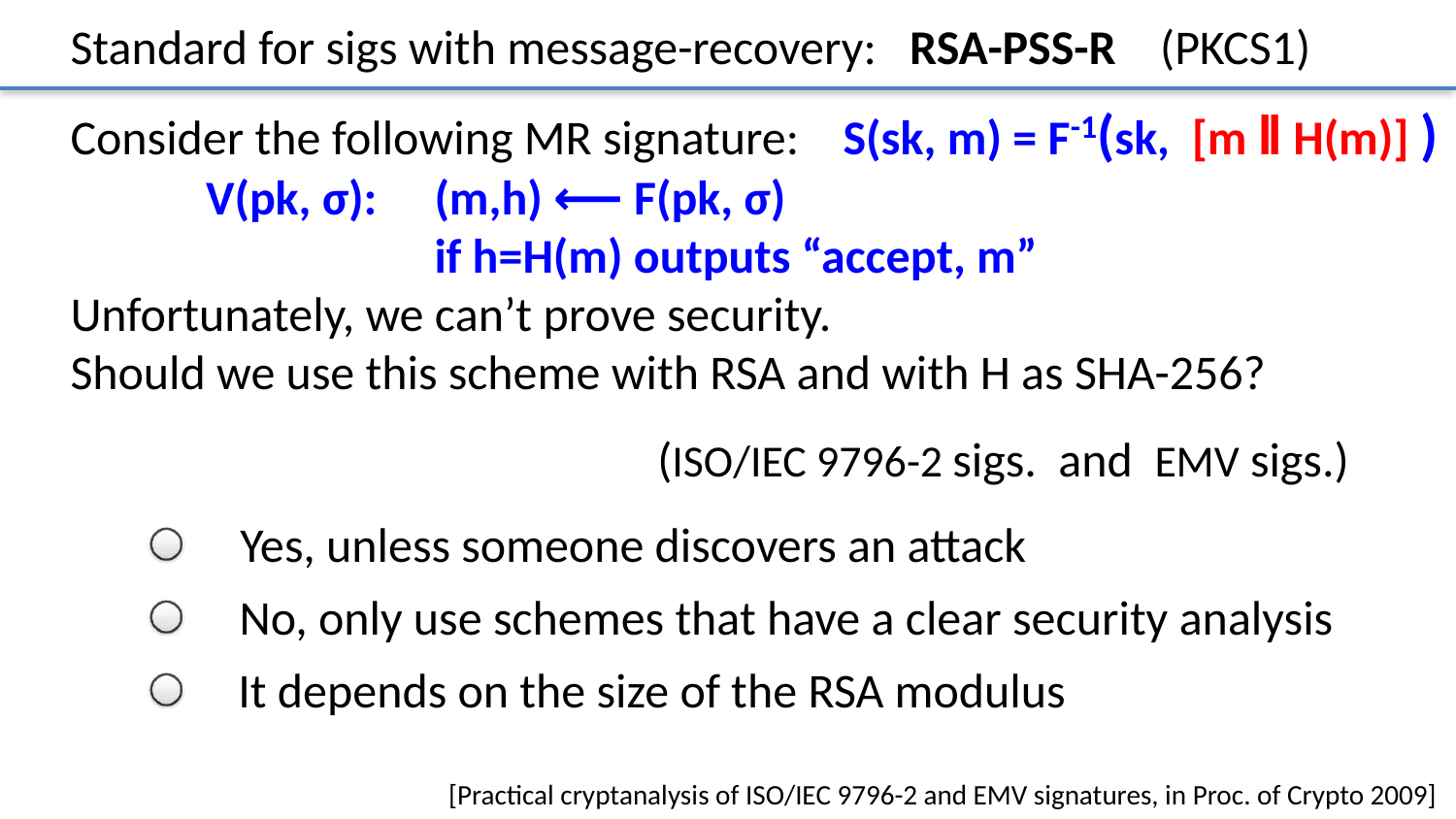

Standard for sigs with message-recovery:   RSA-PSS-R    (PKCS1)
Consider the following MR signature:    S(sk, m) = F-1(sk,  [m ll H(m)] )
    	V(pk, σ):	(m,h) ⟵ F(pk, σ)
		if h=H(m) outputs “accept, m”
Unfortunately, we can’t prove security.
Should we use this scheme with RSA and with H as SHA-256?
				   (ISO/IEC 9796-2 sigs.  and  EMV sigs.)
Yes, unless someone discovers an attack
No, only use schemes that have a clear security analysis
It depends on the size of the RSA modulus
[Practical cryptanalysis of ISO/IEC 9796-2 and EMV signatures, in Proc. of Crypto 2009]